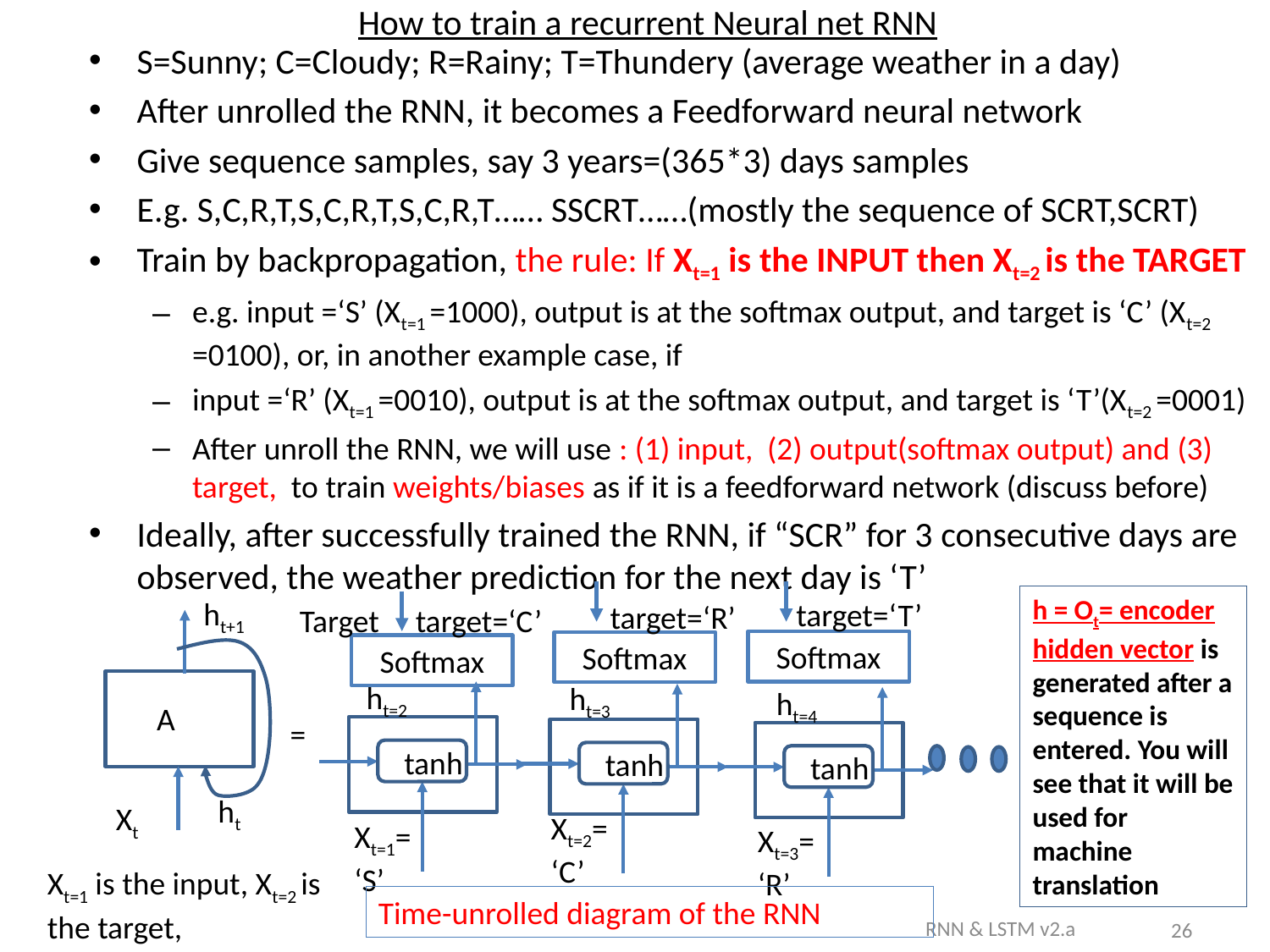

# How to train a recurrent Neural net RNN
S=Sunny; C=Cloudy; R=Rainy; T=Thundery (average weather in a day)
After unrolled the RNN, it becomes a Feedforward neural network
Give sequence samples, say 3 years=(365*3) days samples
E.g. S,C,R,T,S,C,R,T,S,C,R,T…… SSCRT……(mostly the sequence of SCRT,SCRT)
Train by backpropagation, the rule: If Xt=1 is the INPUT then Xt=2 is the TARGET
e.g. input =‘S’ (Xt=1 =1000), output is at the softmax output, and target is ‘C’ (Xt=2 =0100), or, in another example case, if
input =‘R’ (Xt=1 =0010), output is at the softmax output, and target is ‘T’(Xt=2 =0001)
After unroll the RNN, we will use : (1) input,  (2) output(softmax output) and (3) target,  to train weights/biases as if it is a feedforward network (discuss before)
Ideally, after successfully trained the RNN, if “SCR” for 3 consecutive days are observed, the weather prediction for the next day is ‘T’
h = Ot= encoder hidden vector is generated after a sequence is entered. You will see that it will be used for machine translation
ht+1
target=‘T’
target=‘R’
target=‘C’
Target
Softmax
Softmax
Softmax

ht=2
ht=3
ht=4

tanh

tanh

tanh

A
=

ht
Xt
Xt=2=
‘C’
Xt=1=
‘S’
Xt=3=
‘R’
Xt=1 is the input, Xt=2 is the target,
Time-unrolled diagram of the RNN
RNN & LSTM v2.a
26